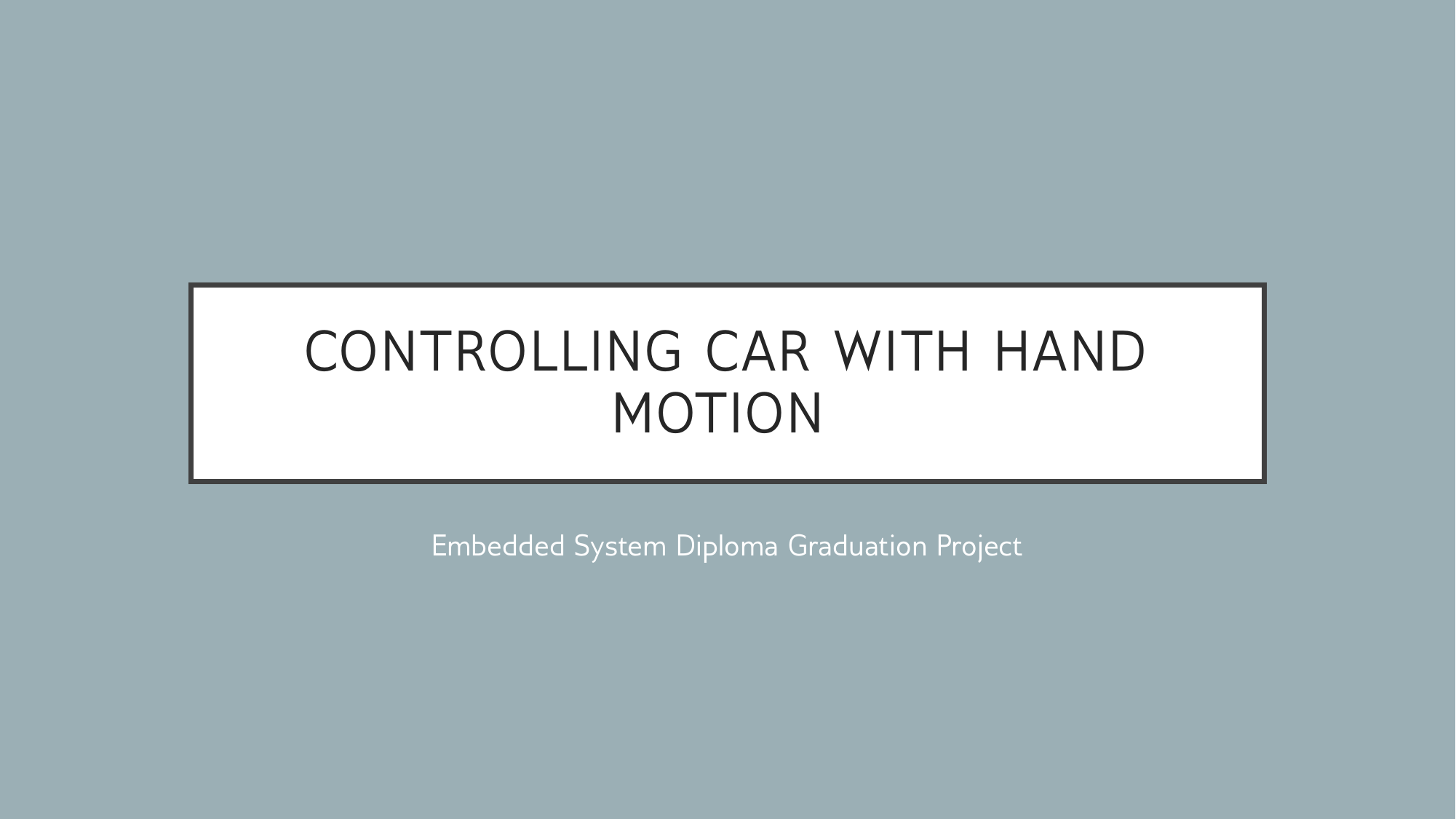

# Controlling Car with hand motion
Embedded System Diploma Graduation Project